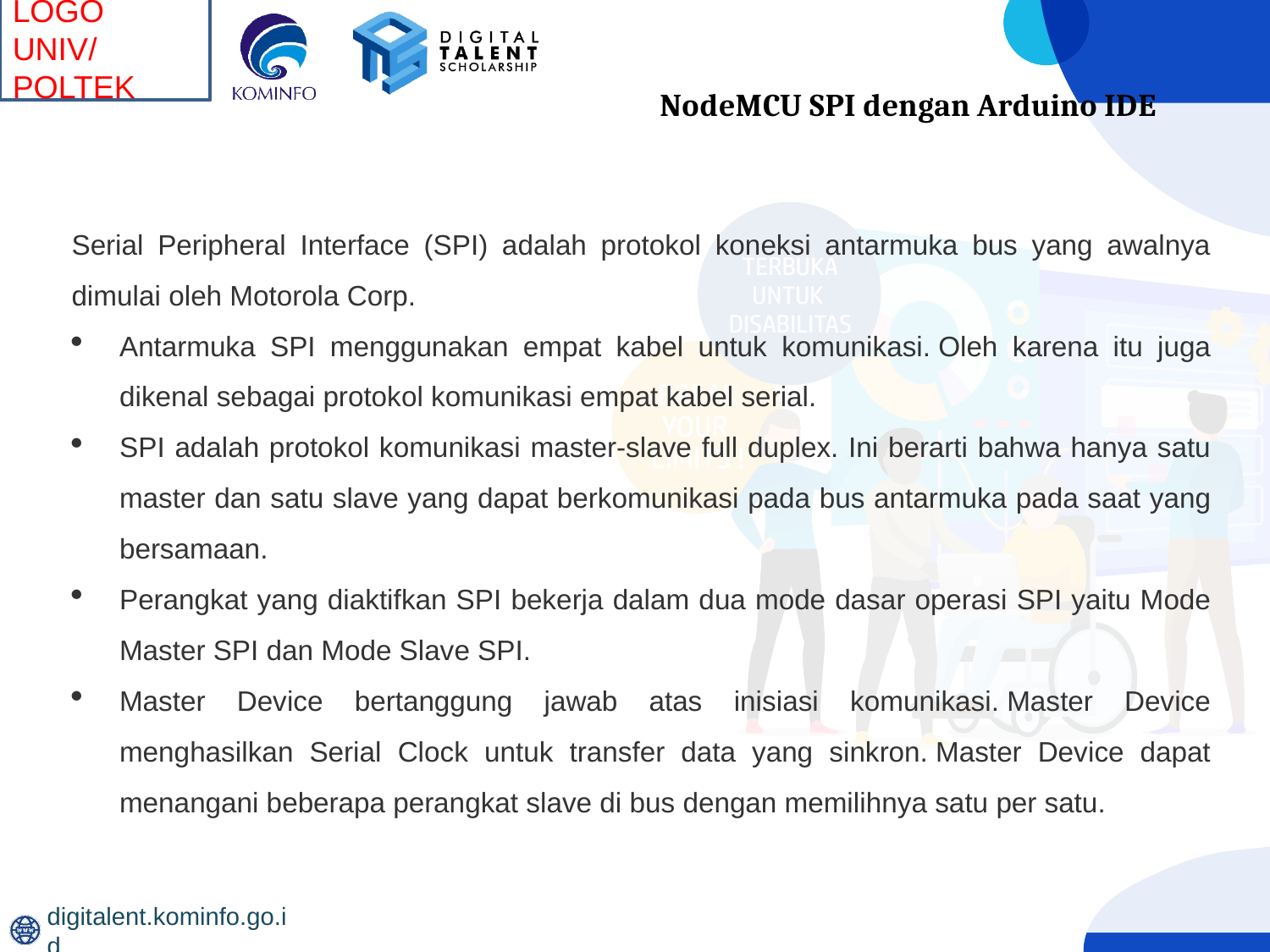

NodeMCU SPI dengan Arduino IDE
Serial Peripheral Interface (SPI) adalah protokol koneksi antarmuka bus yang awalnya dimulai oleh Motorola Corp.
Antarmuka SPI menggunakan empat kabel untuk komunikasi. Oleh karena itu juga dikenal sebagai protokol komunikasi empat kabel serial.
SPI adalah protokol komunikasi master-slave full duplex. Ini berarti bahwa hanya satu master dan satu slave yang dapat berkomunikasi pada bus antarmuka pada saat yang bersamaan.
Perangkat yang diaktifkan SPI bekerja dalam dua mode dasar operasi SPI yaitu Mode Master SPI dan Mode Slave SPI.
Master Device bertanggung jawab atas inisiasi komunikasi. Master Device menghasilkan Serial Clock untuk transfer data yang sinkron. Master Device dapat menangani beberapa perangkat slave di bus dengan memilihnya satu per satu.